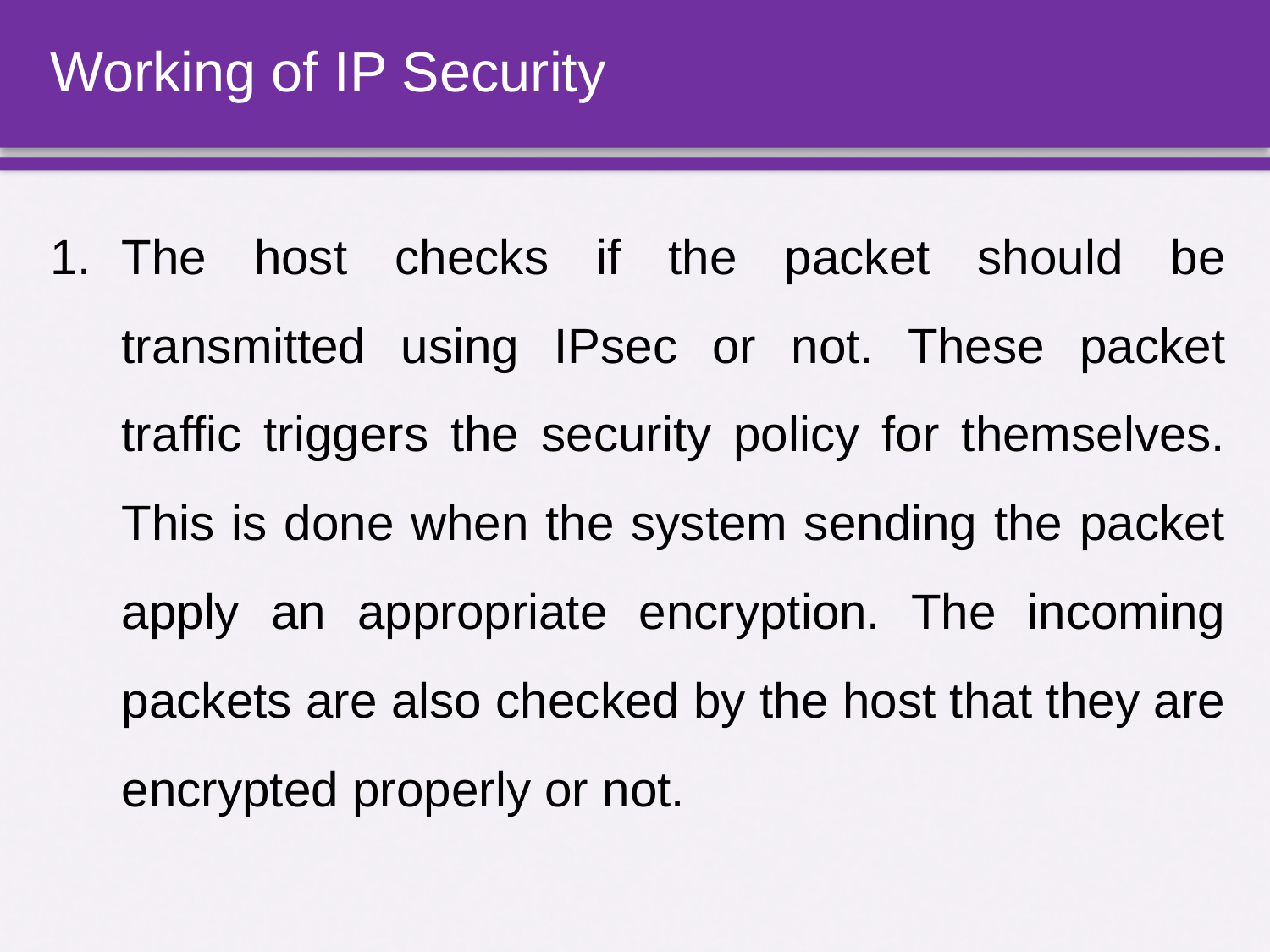

# Working of IP Security
The host checks if the packet should be transmitted using IPsec or not. These packet traffic triggers the security policy for themselves. This is done when the system sending the packet apply an appropriate encryption. The incoming packets are also checked by the host that they are encrypted properly or not.